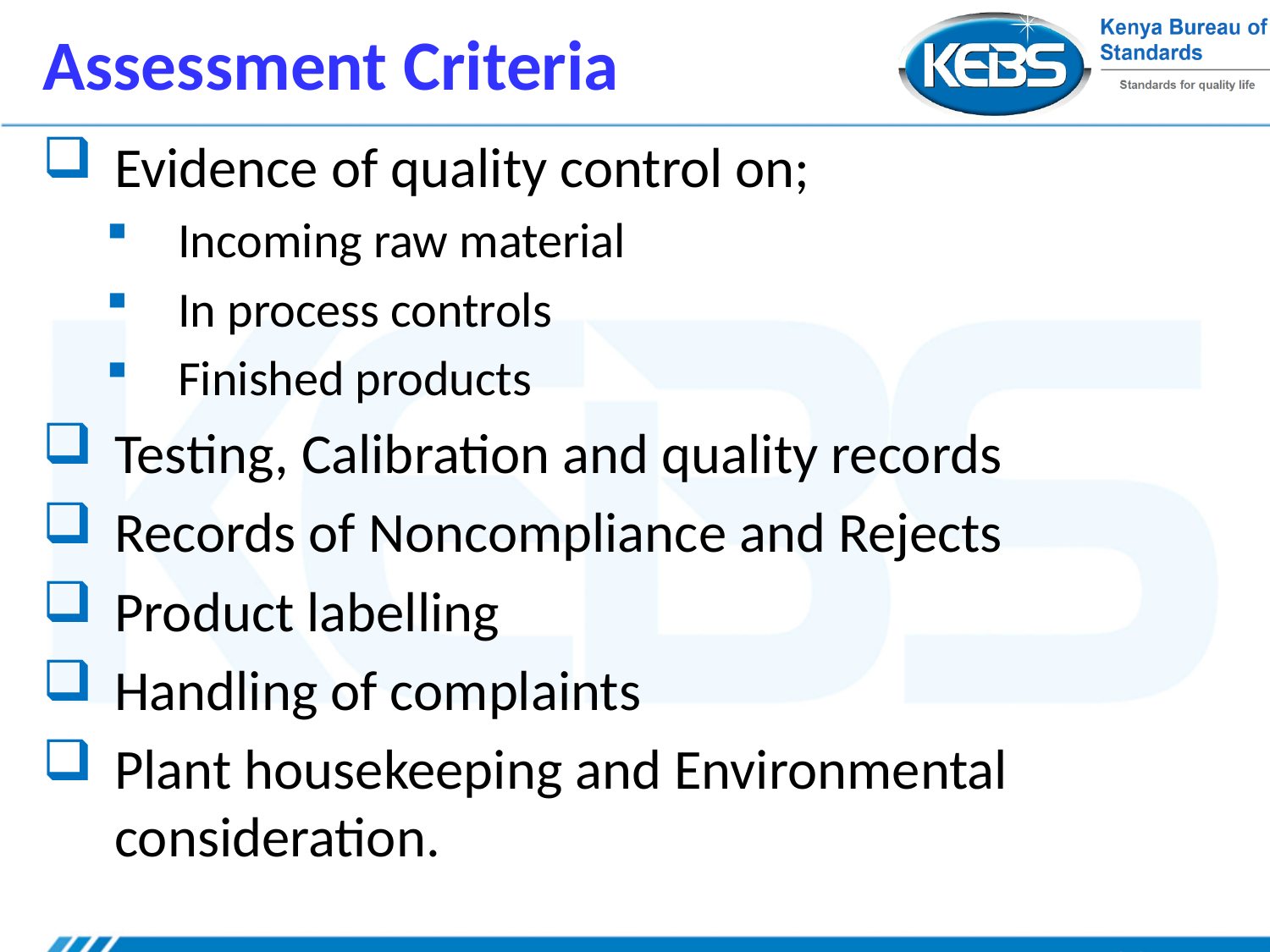

# Assessment Criteria
Evidence of quality control on;
Incoming raw material
In process controls
Finished products
Testing, Calibration and quality records
Records of Noncompliance and Rejects
Product labelling
Handling of complaints
Plant housekeeping and Environmental consideration.